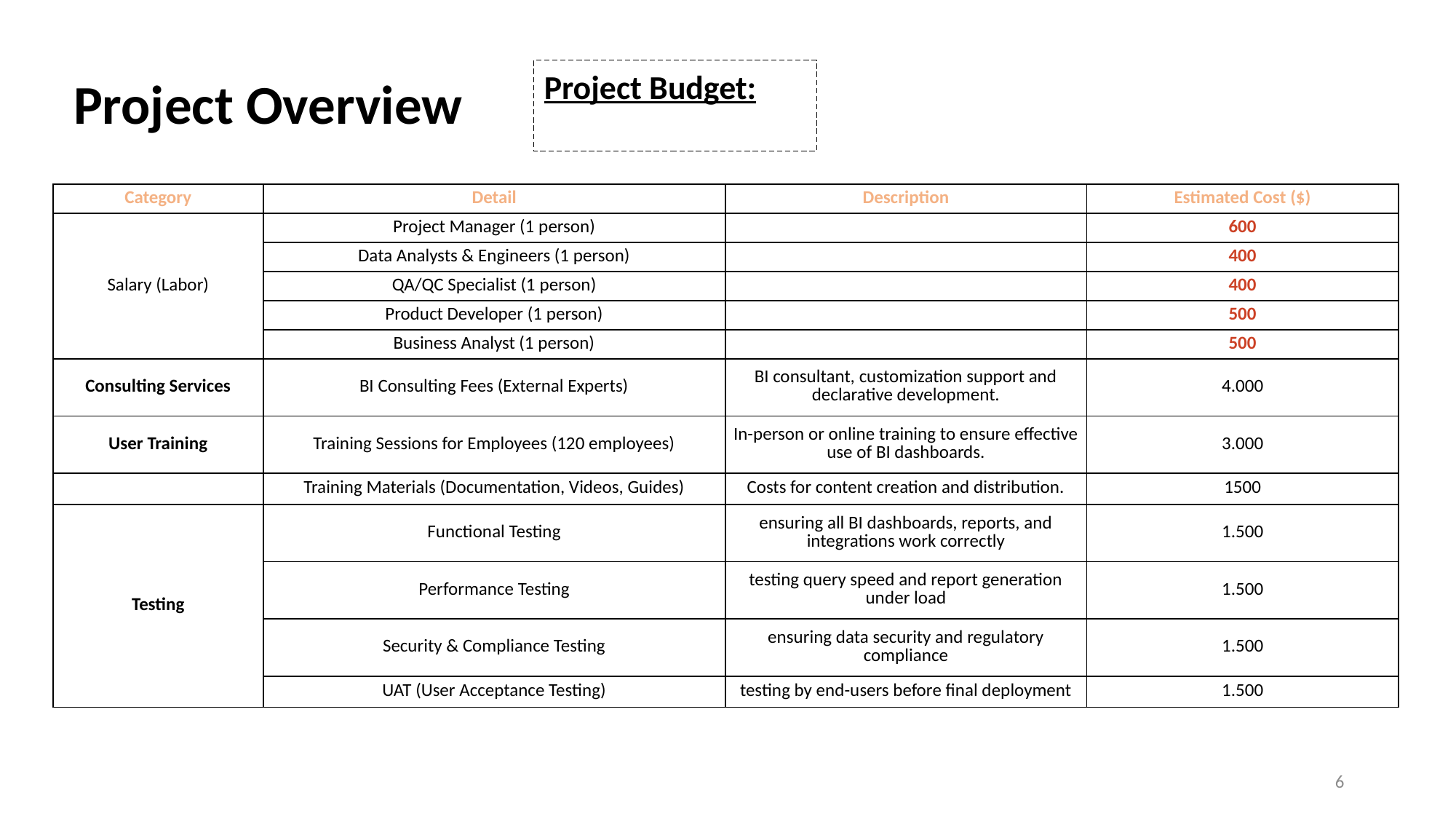

Project Budget:

Project Overview
| Category | Detail | Description | Estimated Cost ($) |
| --- | --- | --- | --- |
| Salary (Labor) | Project Manager (1 person) |  | 600 |
|  | Data Analysts & Engineers (1 person) |  | 400 |
|  | QA/QC Specialist (1 person) |  | 400 |
|  | Product Developer (1 person) |  | 500 |
|  | Business Analyst (1 person) |  | 500 |
| Consulting Services | BI Consulting Fees (External Experts) | BI consultant, customization support and declarative development. | 4.000 |
| User Training | Training Sessions for Employees (120 employees) | In-person or online training to ensure effective use of BI dashboards. | 3.000 |
|  | Training Materials (Documentation, Videos, Guides) | Costs for content creation and distribution. | 1500 |
| Testing | Functional Testing | ensuring all BI dashboards, reports, and integrations work correctly | 1.500 |
|  | Performance Testing | testing query speed and report generation under load | 1.500 |
|  | Security & Compliance Testing | ensuring data security and regulatory compliance | 1.500 |
|  | UAT (User Acceptance Testing) | testing by end-users before final deployment | 1.500 |
6